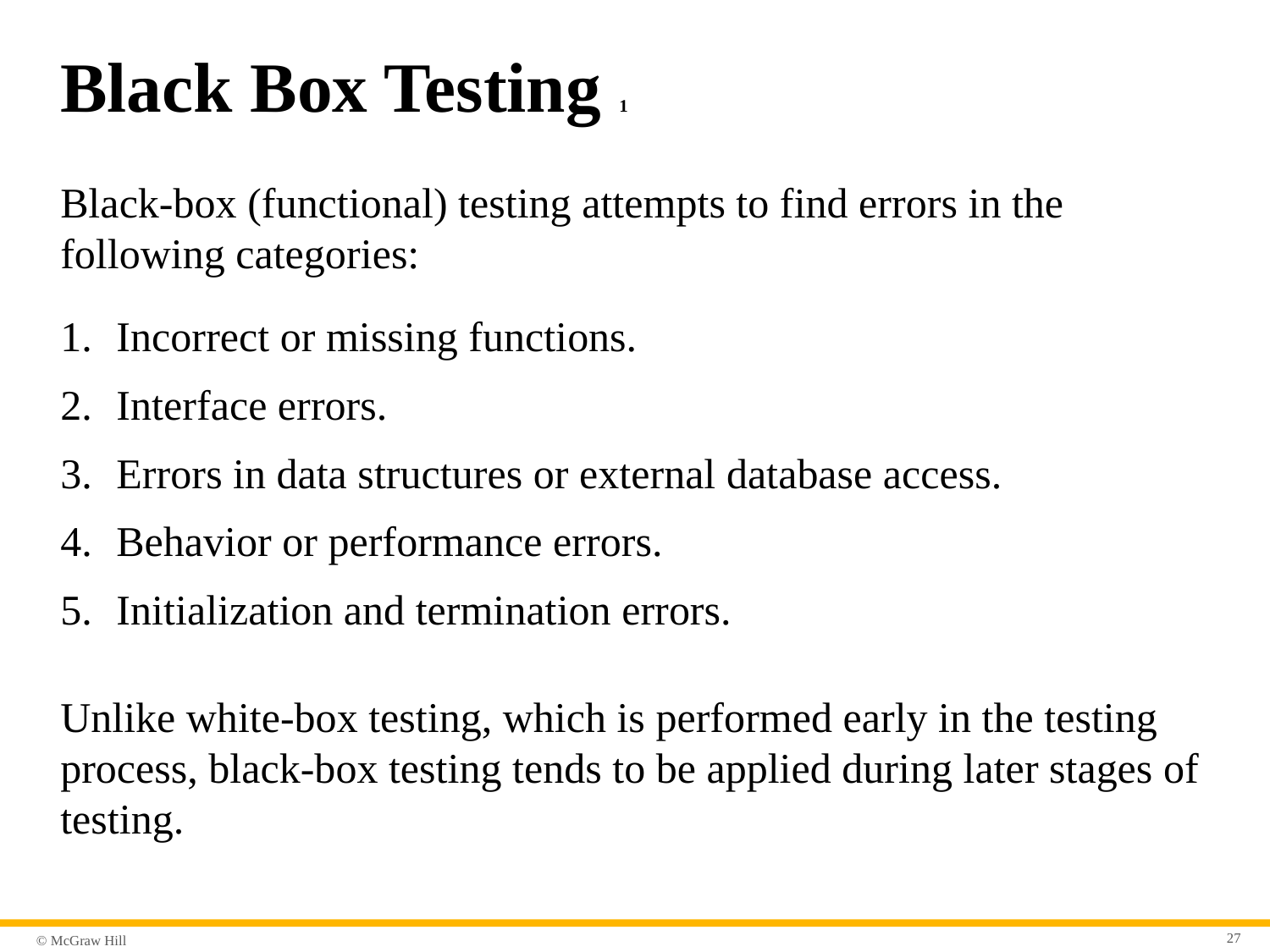

# Black Box Testing 1
Black-box (functional) testing attempts to find errors in the following categories:
Incorrect or missing functions.
Interface errors.
Errors in data structures or external database access.
Behavior or performance errors.
Initialization and termination errors.
Unlike white-box testing, which is performed early in the testing process, black-box testing tends to be applied during later stages of testing.
27